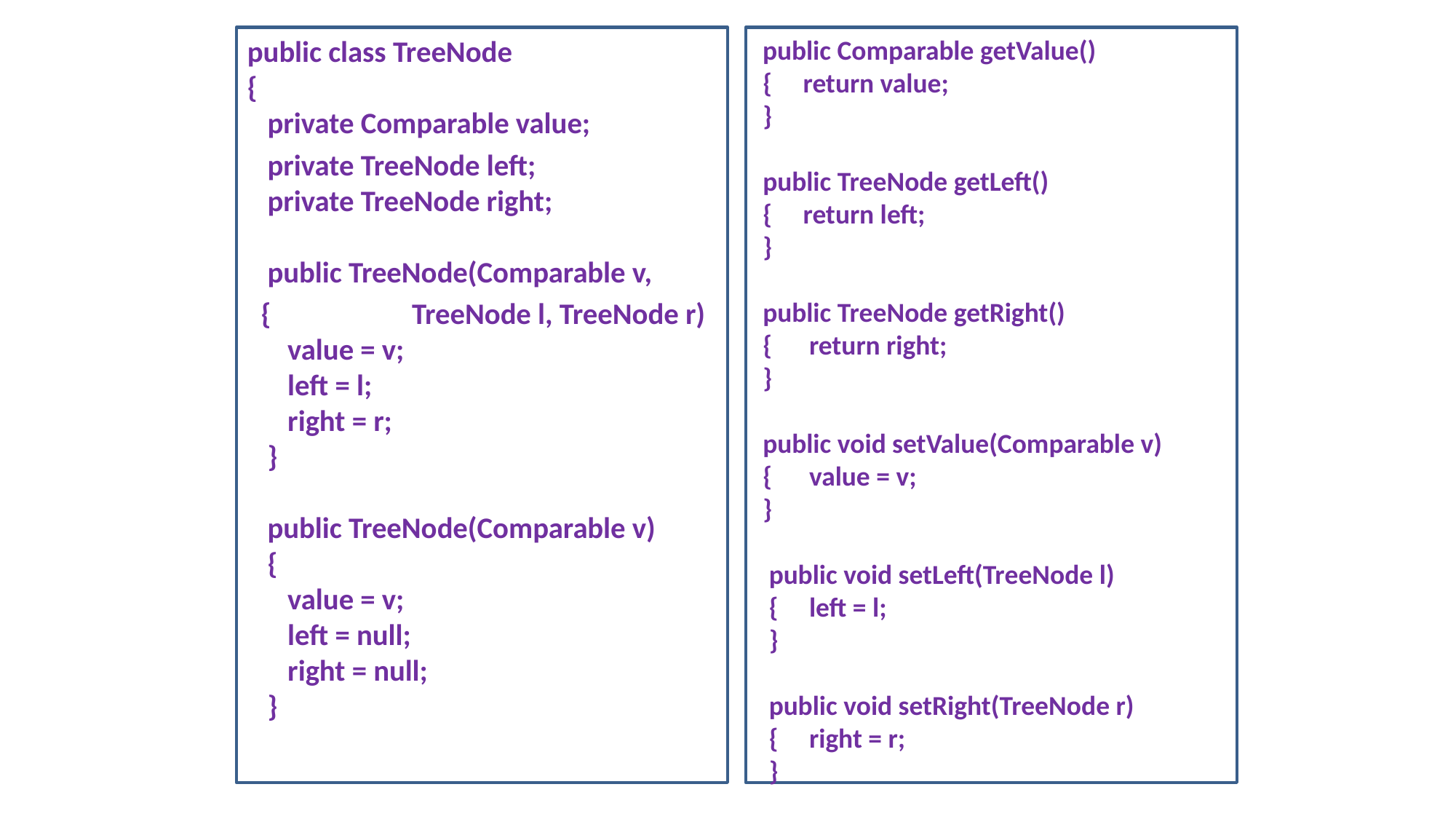

public class TreeNode
{
   private Comparable value;
   private TreeNode left;
   private TreeNode right;
   public TreeNode(Comparable v,
  {                     TreeNode l, TreeNode r)
      value = v;
      left = l;
      right = r;
   }
   public TreeNode(Comparable v)
   {
      value = v;
      left = null;
      right = null;
   }

 public Comparable getValue()
 {     return value;
 }
 public TreeNode getLeft()
 {     return left;
 }
 public TreeNode getRight()
 {      return right;
 }
 public void setValue(Comparable v)
 {      value = v;
 }
  public void setLeft(TreeNode l)
  {     left = l;
  }
  public void setRight(TreeNode r)
  {     right = r;
  }